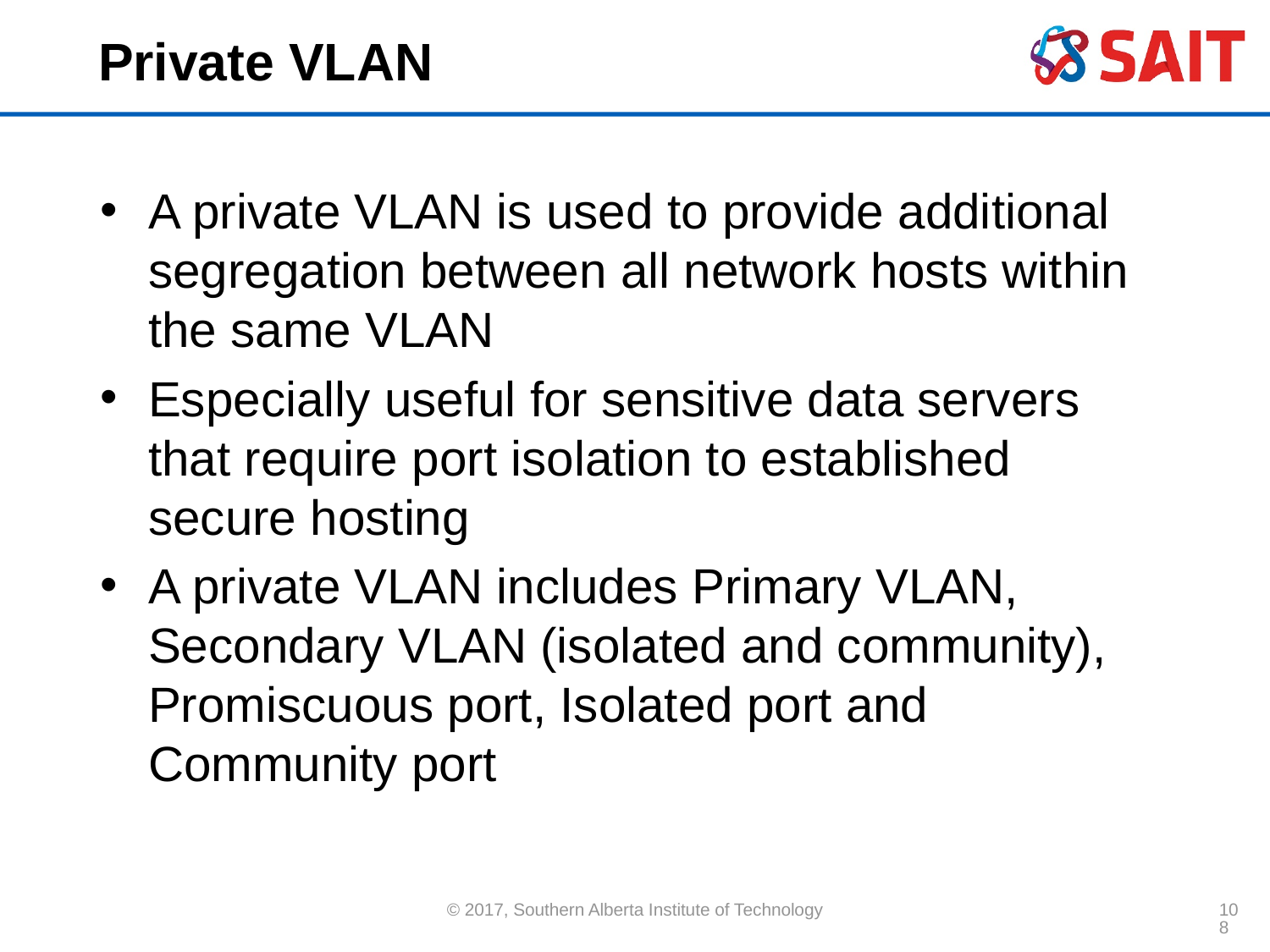

# Private VLAN
A private VLAN is used to provide additional segregation between all network hosts within the same VLAN
Especially useful for sensitive data servers that require port isolation to established secure hosting
A private VLAN includes Primary VLAN, Secondary VLAN (isolated and community), Promiscuous port, Isolated port and Community port